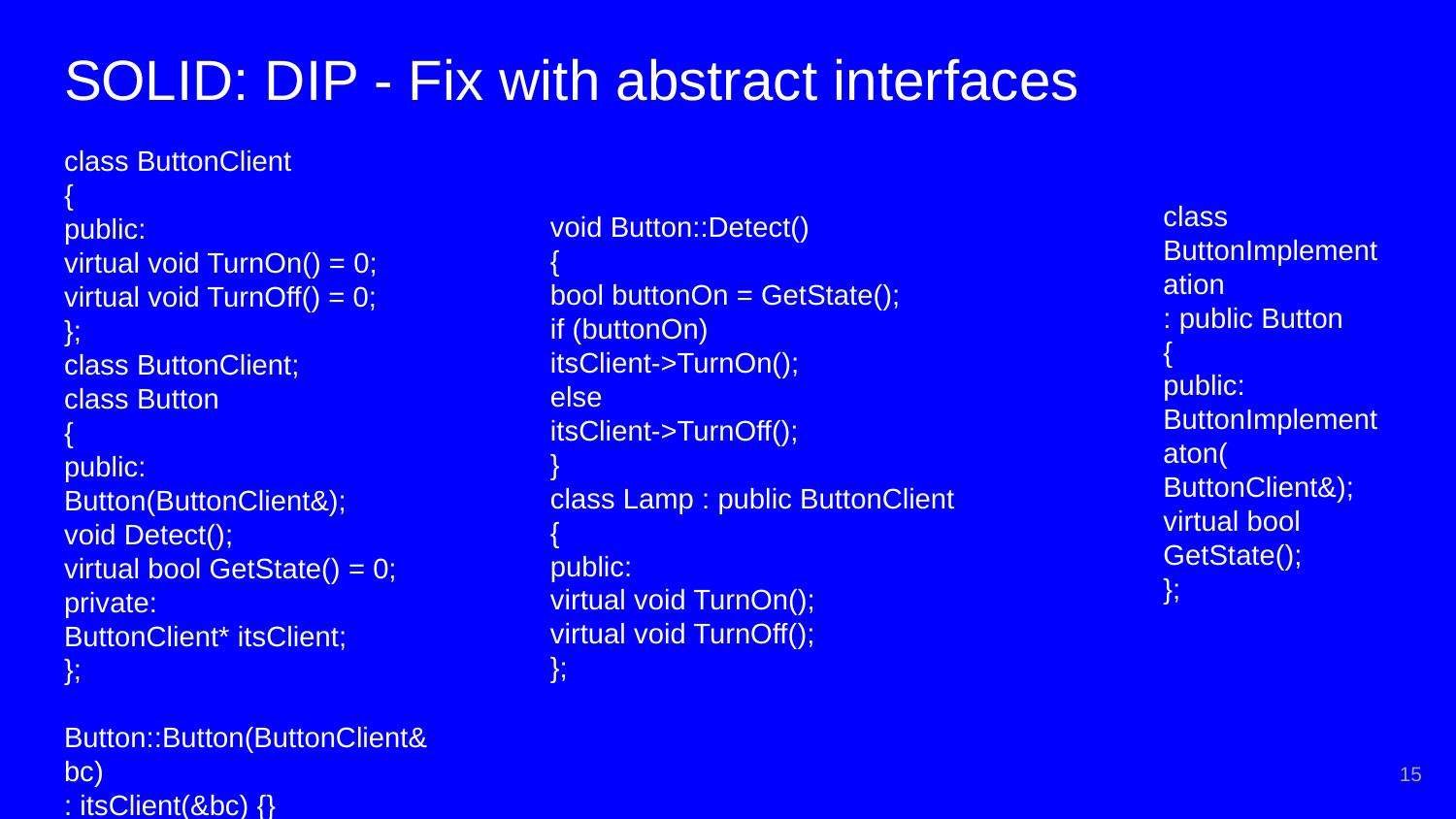

# SOLID: DIP - Fix with abstract interfaces
class ButtonClient
{
public:
virtual void TurnOn() = 0;
virtual void TurnOff() = 0;
};
class ButtonClient;
class Button
{
public:
Button(ButtonClient&);
void Detect();
virtual bool GetState() = 0;
private:
ButtonClient* itsClient;
};

Button::Button(ButtonClient& bc)
: itsClient(&bc) {}
class ButtonImplementation
: public Button
{
public:
ButtonImplementaton(
ButtonClient&);
virtual bool GetState();
};

void Button::Detect()
{
bool buttonOn = GetState();
if (buttonOn)
itsClient->TurnOn();
else
itsClient->TurnOff();
}
class Lamp : public ButtonClient
{
public:
virtual void TurnOn();
virtual void TurnOff();
};

15